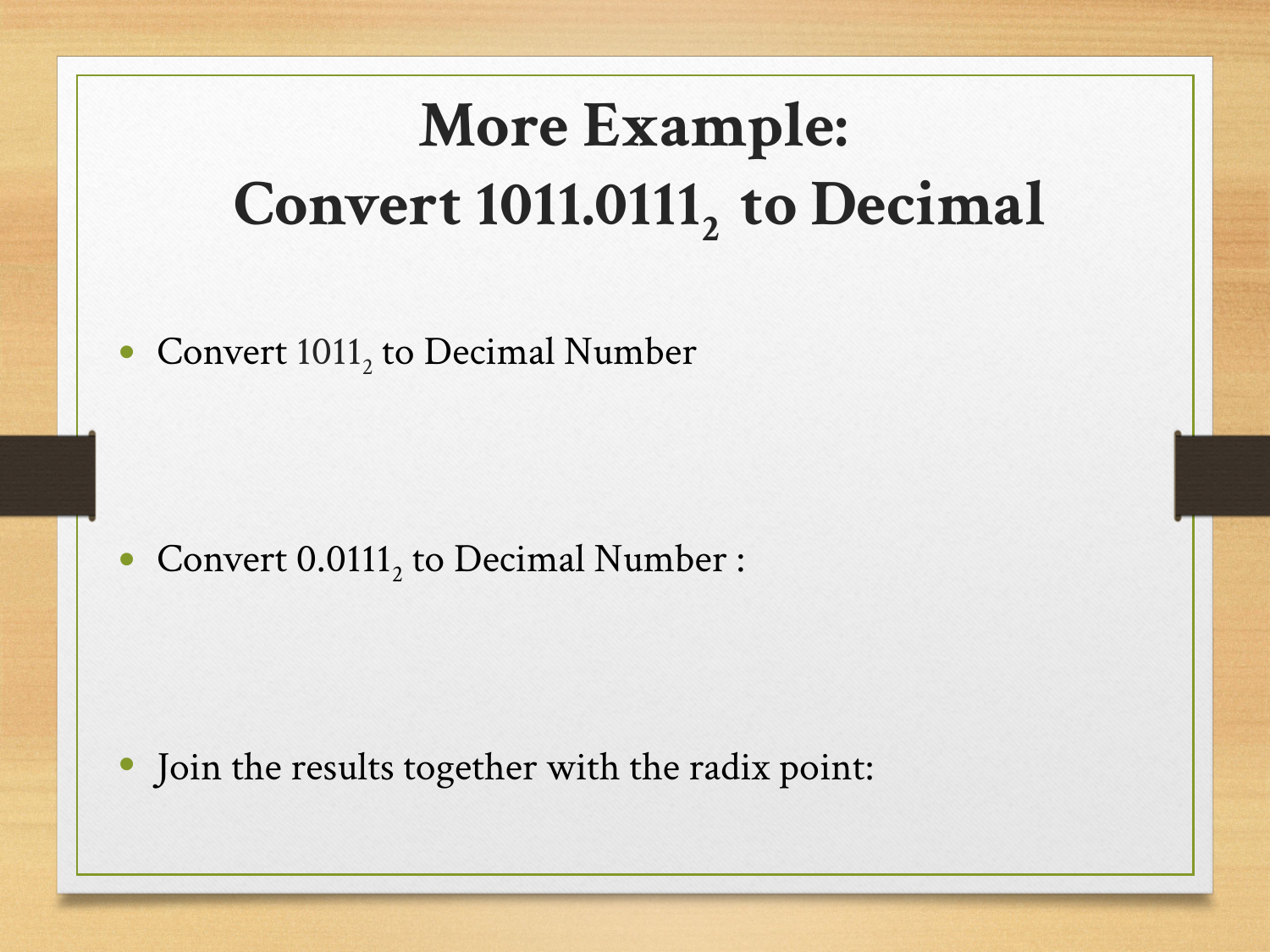

More Example:
Convert 1011.01112  to Decimal
Convert 10112 to Decimal Number

Convert 0.01112 to Decimal Number :

Join the results together with the radix point: